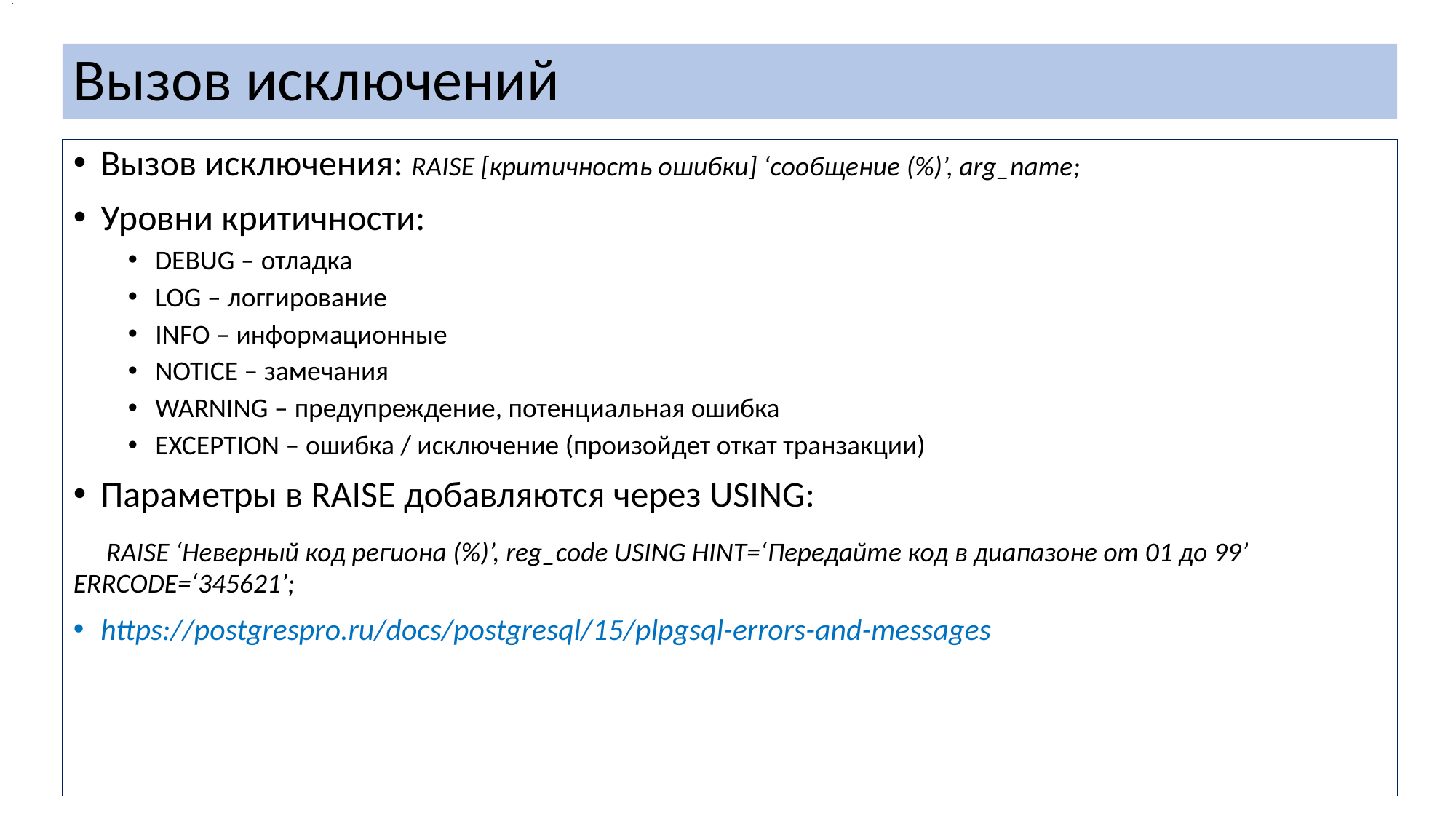

.
# Вызов исключений
Вызов исключения: RAISE [критичность ошибки] ‘сообщение (%)’, arg_name;
Уровни критичности:
DEBUG – отладка
LOG – логгирование
INFO – информационные
NOTICE – замечания
WARNING – предупреждение, потенциальная ошибка
EXCEPTION – ошибка / исключение (произойдет откат транзакции)
Параметры в RAISE добавляются через USING:
    RAISE ‘Неверный код региона (%)’, reg_code USING HINT=‘Передайте код в диапазоне от 01 до 99’      ERRCODE=‘345621’;
https://postgrespro.ru/docs/postgresql/15/plpgsql-errors-and-messages